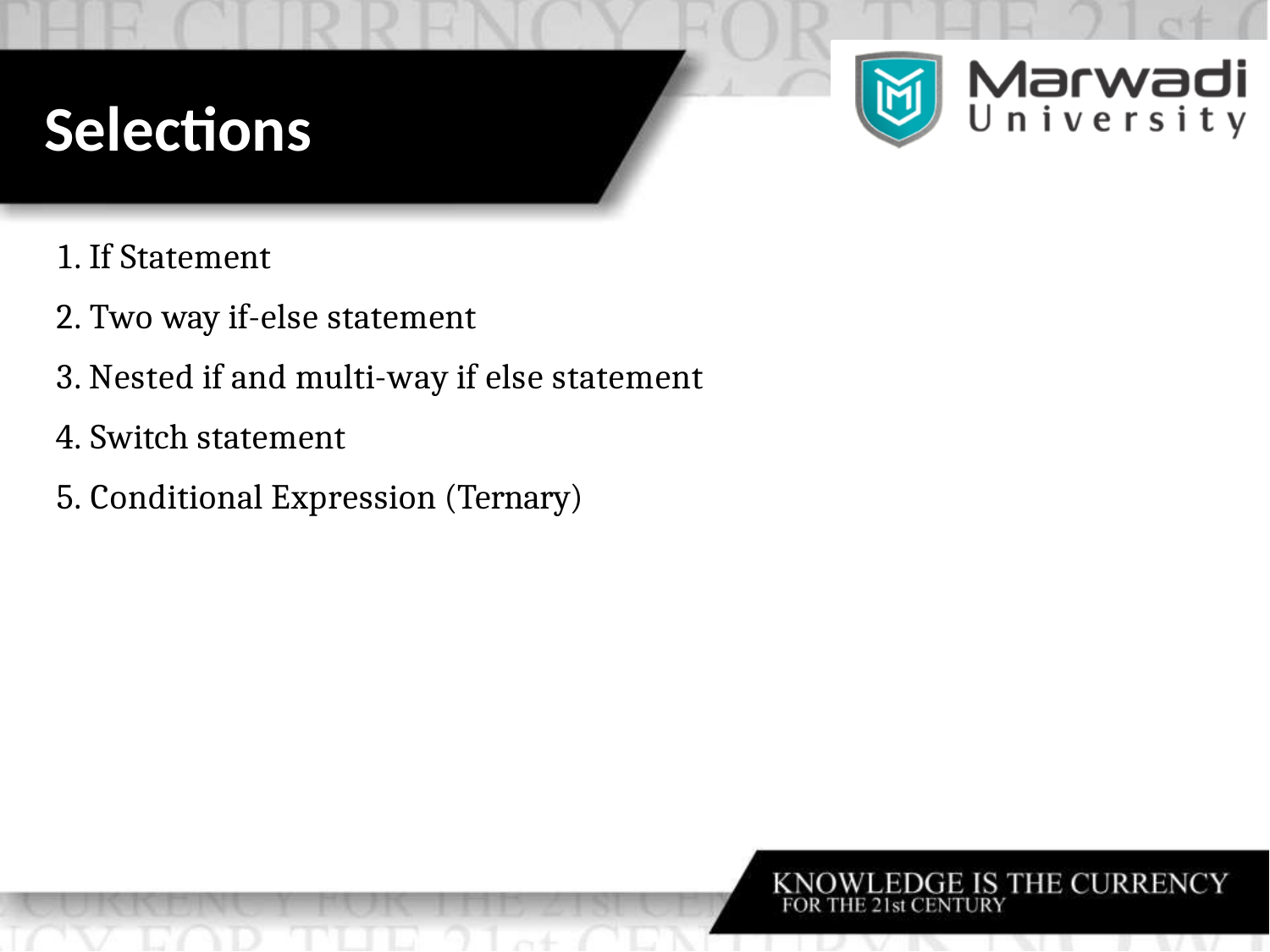

# Selections
If Statement
Two way if-else statement
Nested if and multi-way if else statement
Switch statement
Conditional Expression (Ternary)